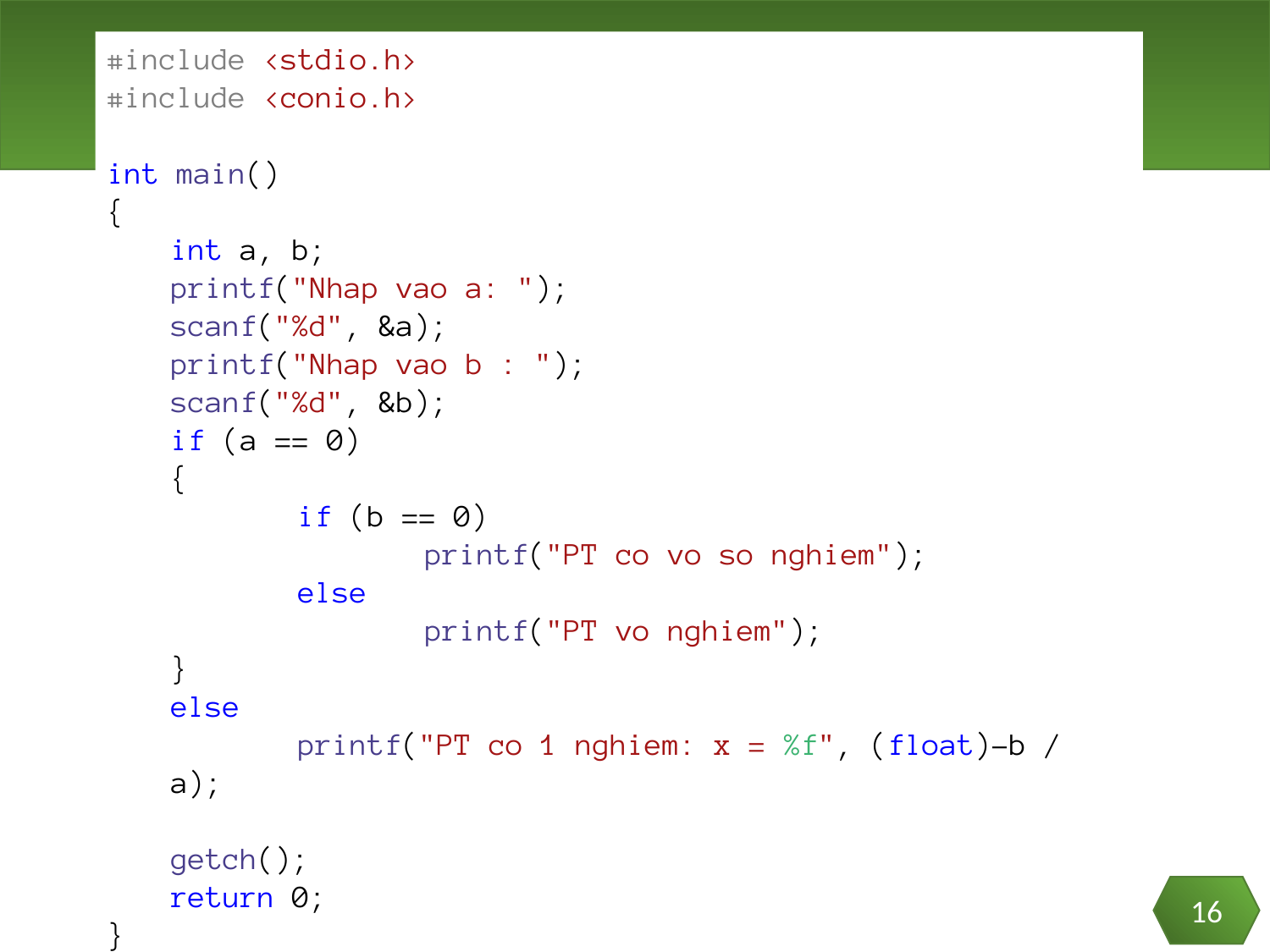

#include <stdio.h>
#include <conio.h>

int main()
{
int a, b;
printf("Nhap vao a: ");
scanf("%d", &a);
printf("Nhap vao b : ");
scanf("%d", &b);
if (a == 0)
{
	if (b == 0)
		printf("PT co vo so nghiem");
	else
		printf("PT vo nghiem");
}
else
	printf("PT co 1 nghiem: x = %f", (float)-b / a);

getch();
return 0;
}